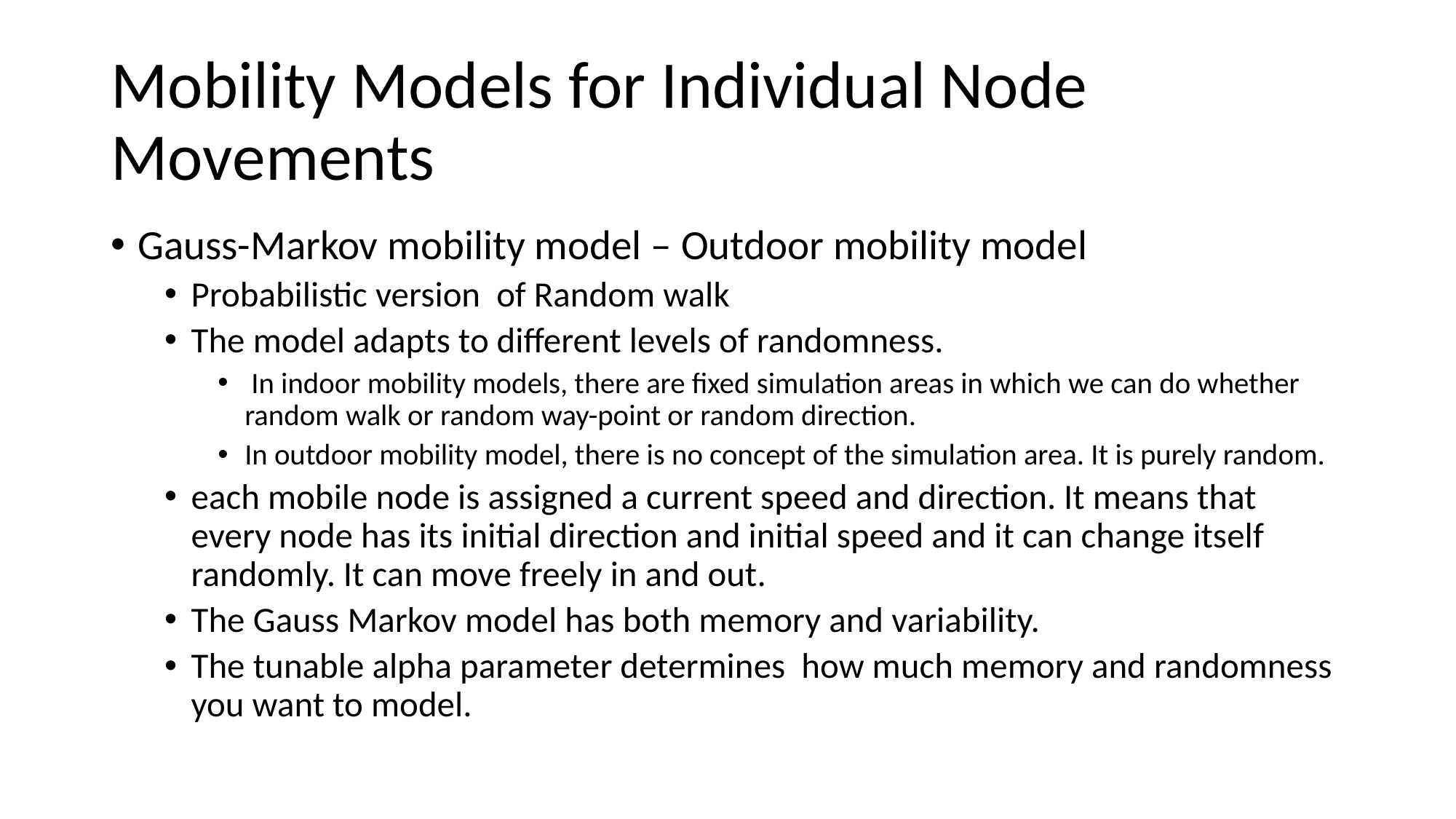

# Mobility Models for Individual Node Movements
Gauss-Markov mobility model – Outdoor mobility model
Probabilistic version  of Random walk
The model adapts to different levels of randomness.
 In indoor mobility models, there are fixed simulation areas in which we can do whether random walk or random way-point or random direction.
In outdoor mobility model, there is no concept of the simulation area. It is purely random.
each mobile node is assigned a current speed and direction. It means that every node has its initial direction and initial speed and it can change itself randomly. It can move freely in and out.
The Gauss Markov model has both memory and variability.
The tunable alpha parameter determines  how much memory and randomness you want to model.